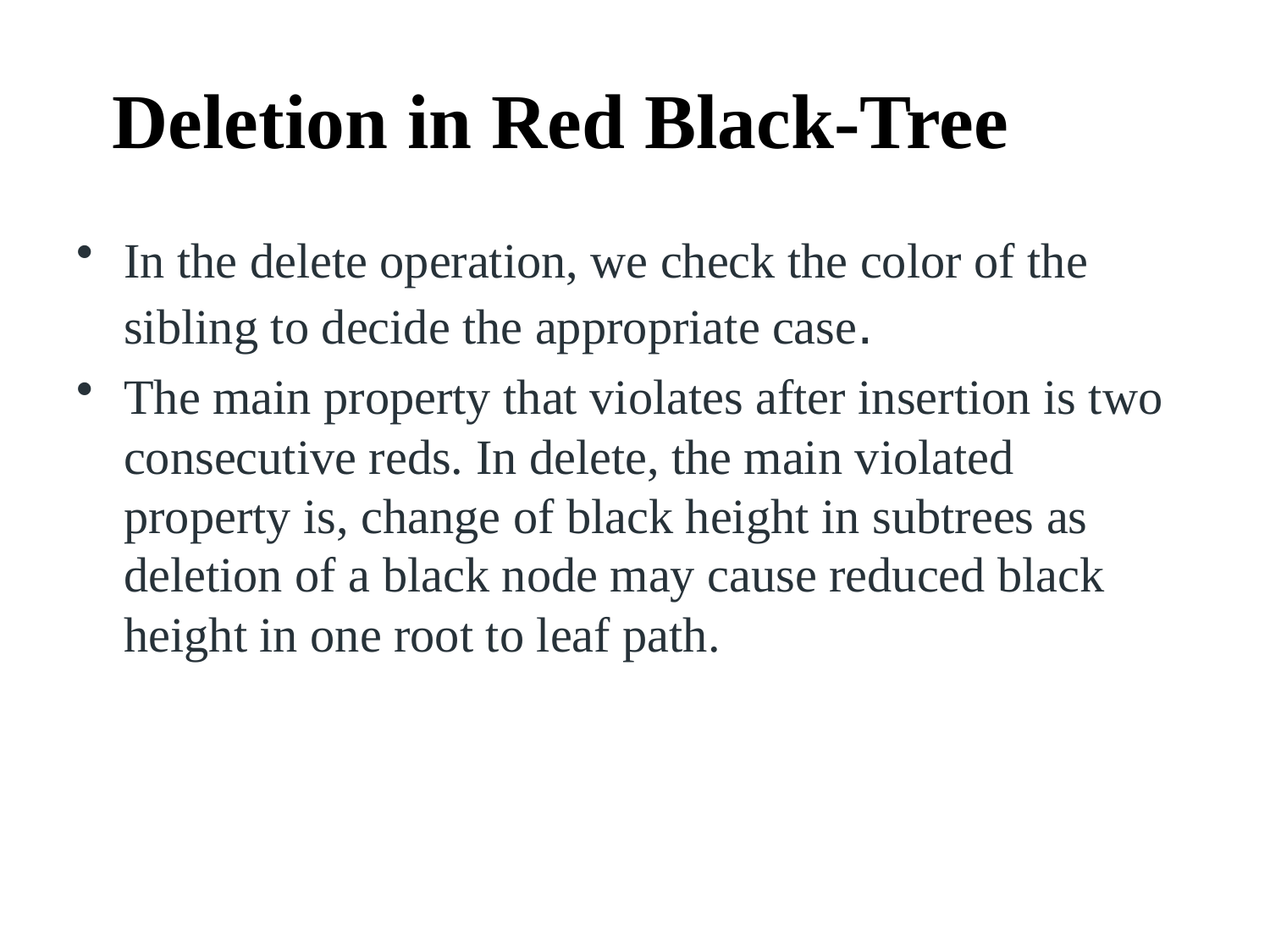

# Deletion in Red Black-Tree
In the delete operation, we check the color of the sibling to decide the appropriate case.
The main property that violates after insertion is two consecutive reds. In delete, the main violated property is, change of black height in subtrees as deletion of a black node may cause reduced black height in one root to leaf path.